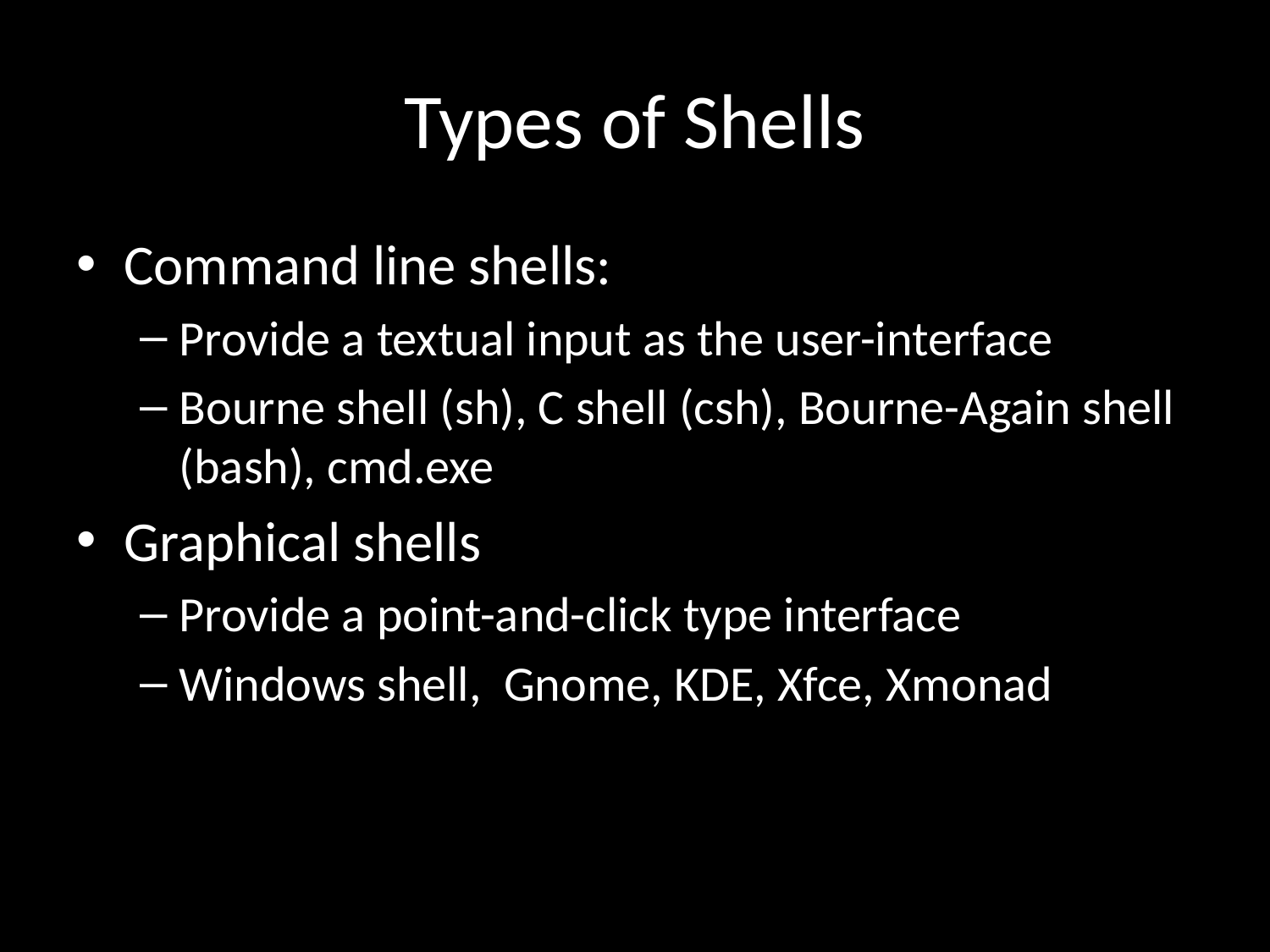

# Types of Shells
Command line shells:
Provide a textual input as the user-interface
Bourne shell (sh), C shell (csh), Bourne-Again shell (bash), cmd.exe
Graphical shells
Provide a point-and-click type interface
Windows shell,  Gnome, KDE, Xfce, Xmonad